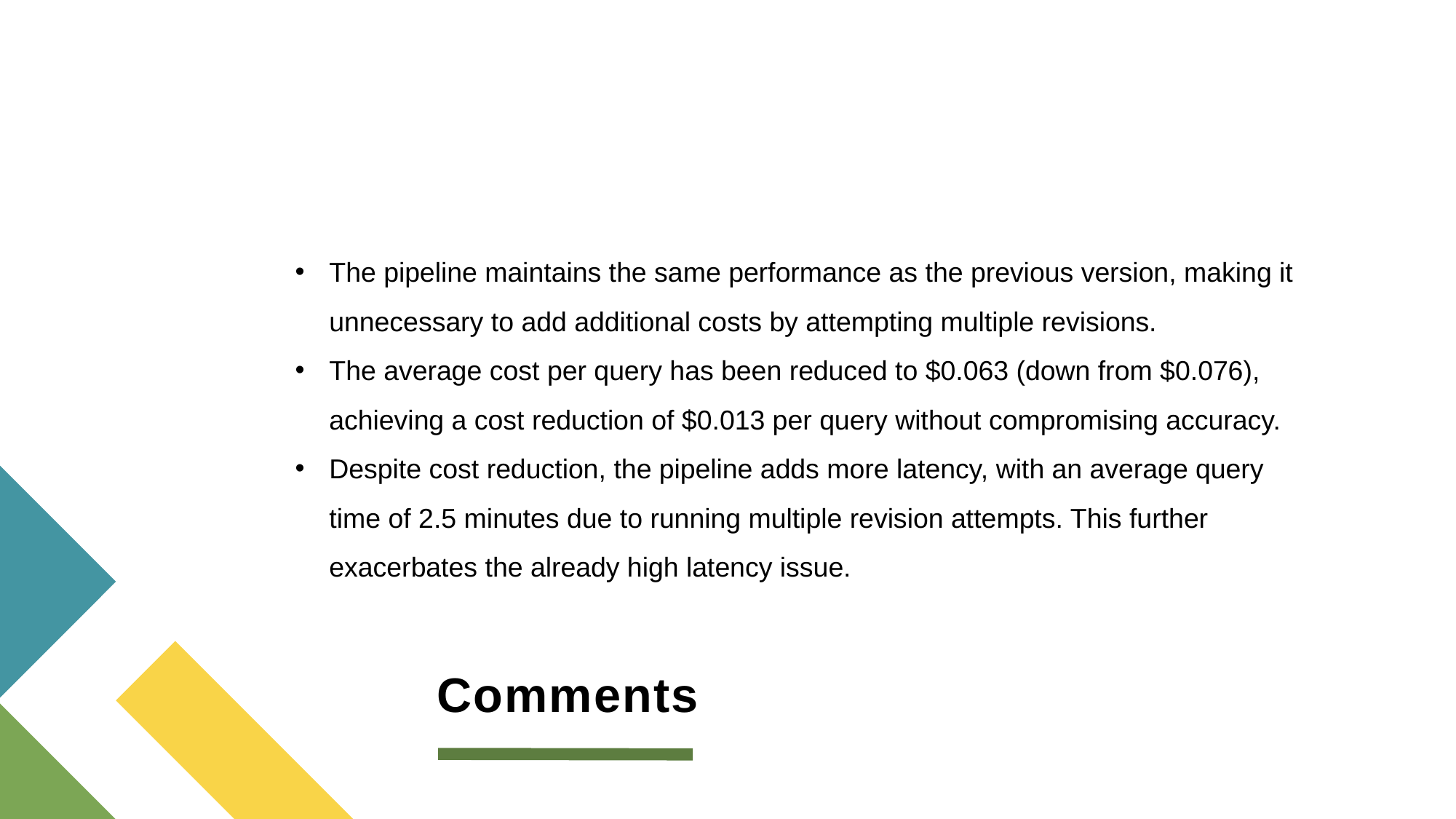

The pipeline maintains the same performance as the previous version, making it unnecessary to add additional costs by attempting multiple revisions.
The average cost per query has been reduced to $0.063 (down from $0.076), achieving a cost reduction of $0.013 per query without compromising accuracy.
Despite cost reduction, the pipeline adds more latency, with an average query time of 2.5 minutes due to running multiple revision attempts. This further exacerbates the already high latency issue.
# Comments